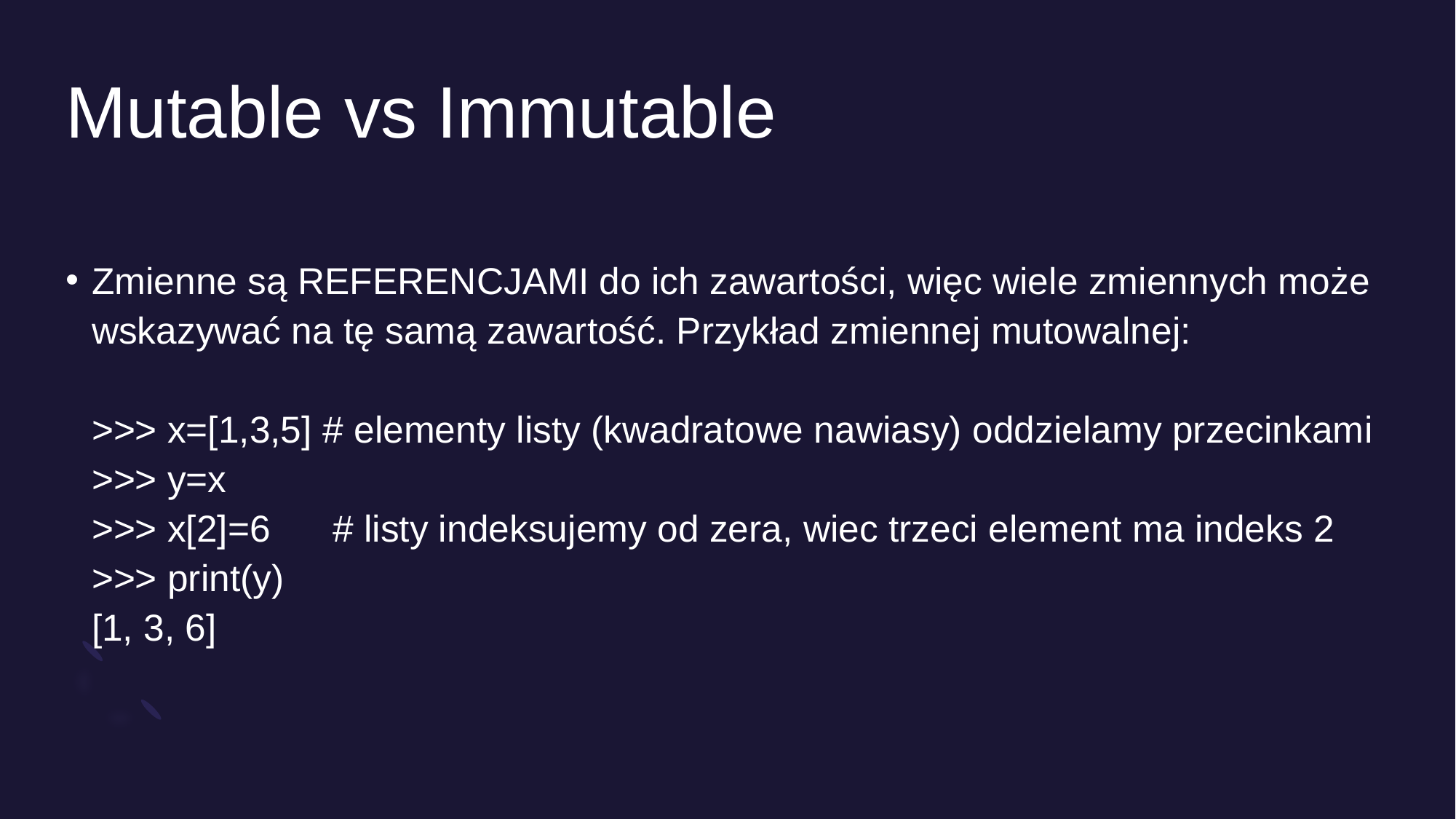

# Mutable vs Immutable
Zmienne są REFERENCJAMI do ich zawartości, więc wiele zmiennych może wskazywać na tę samą zawartość. Przykład zmiennej mutowalnej:
>>> x=[1,3,5] # elementy listy (kwadratowe nawiasy) oddzielamy przecinkami
>>> y=x
>>> x[2]=6      # listy indeksujemy od zera, wiec trzeci element ma indeks 2
>>> print(y)
[1, 3, 6]